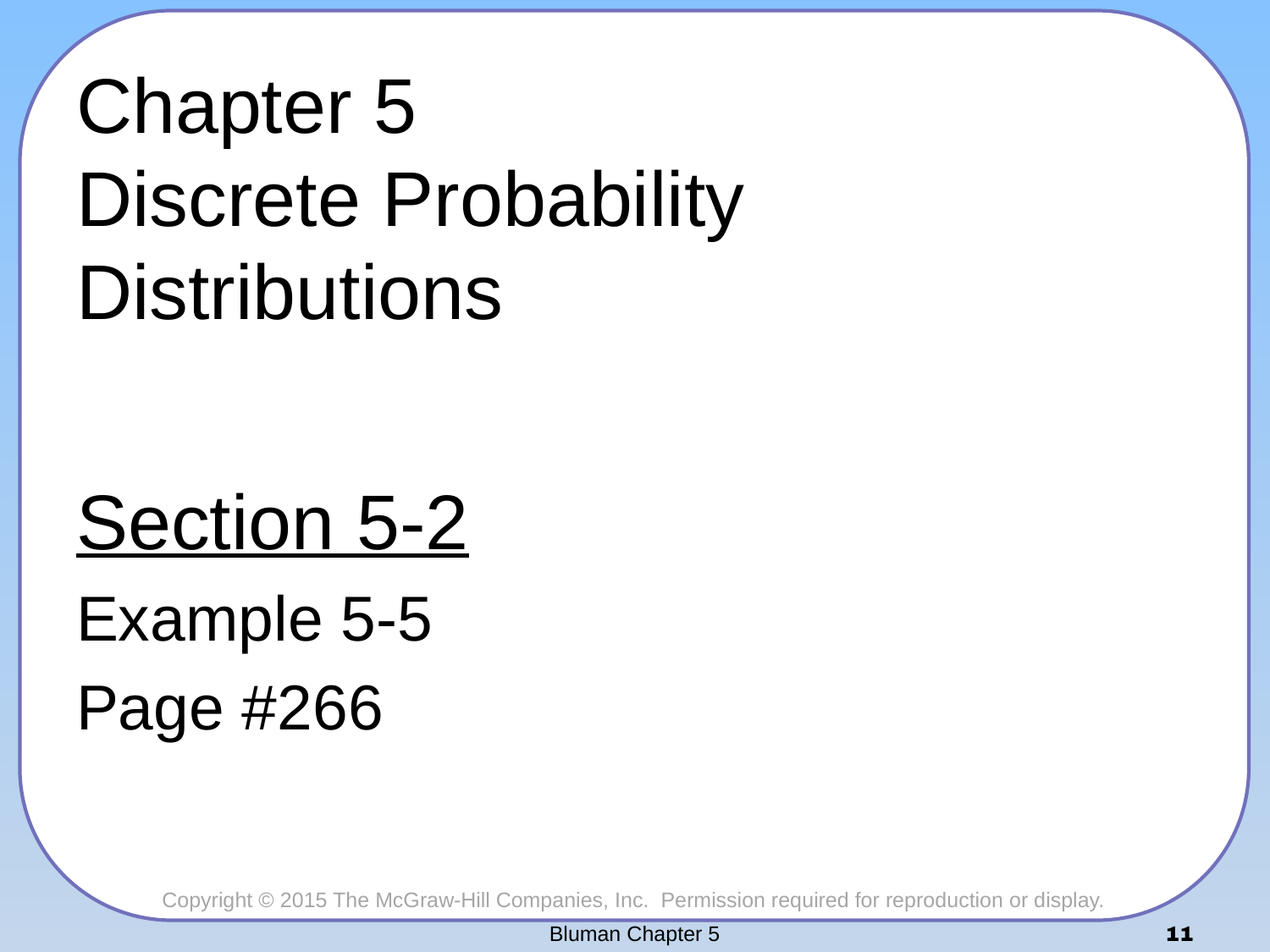

# Chapter 5 Discrete Probability Distributions
Section 5-2
Example 5-5
Page #266
Bluman Chapter 5
11